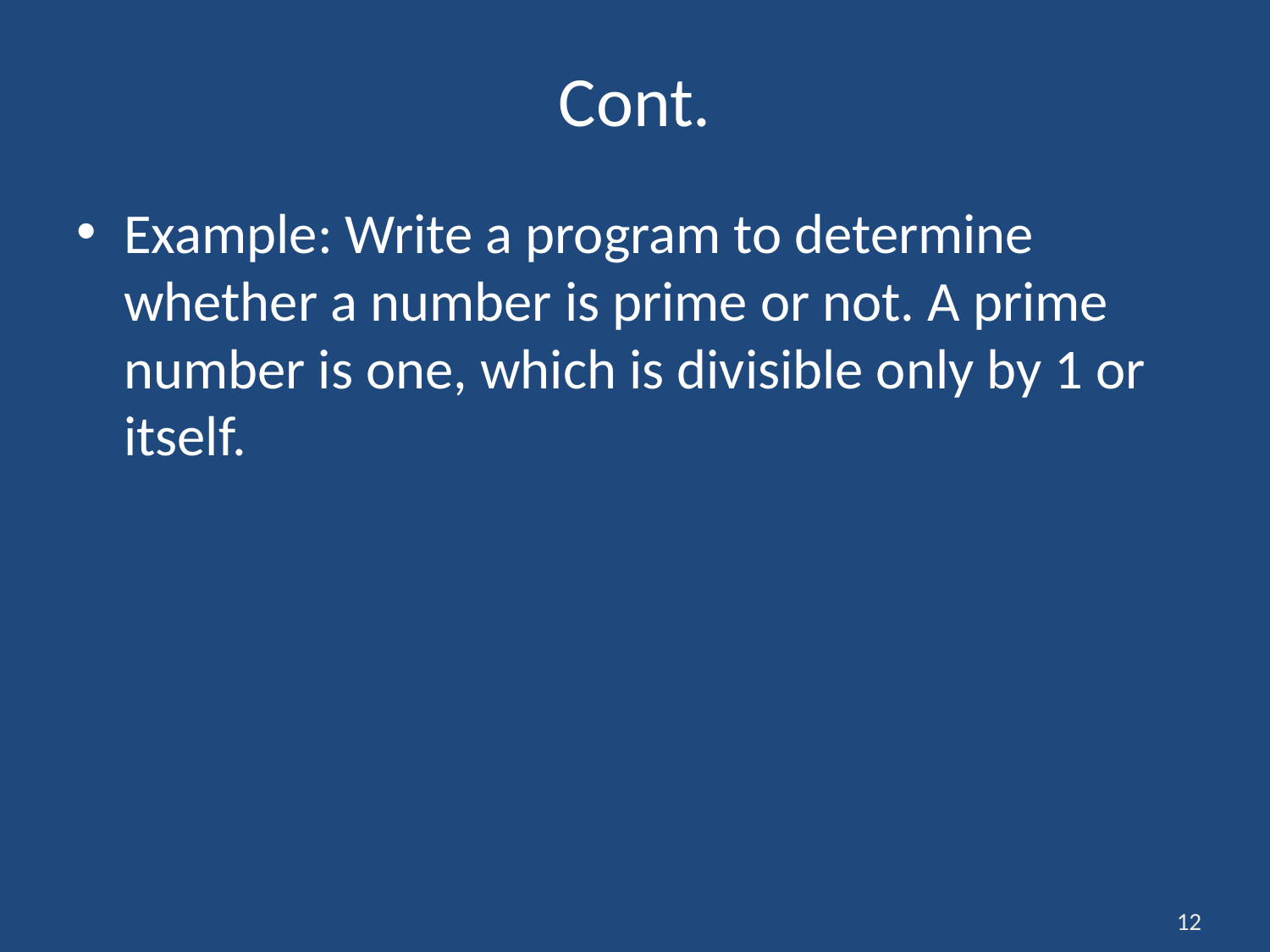

# Cont.
Example: Write a program to determine whether a number is prime or not. A prime number is one, which is divisible only by 1 or itself.